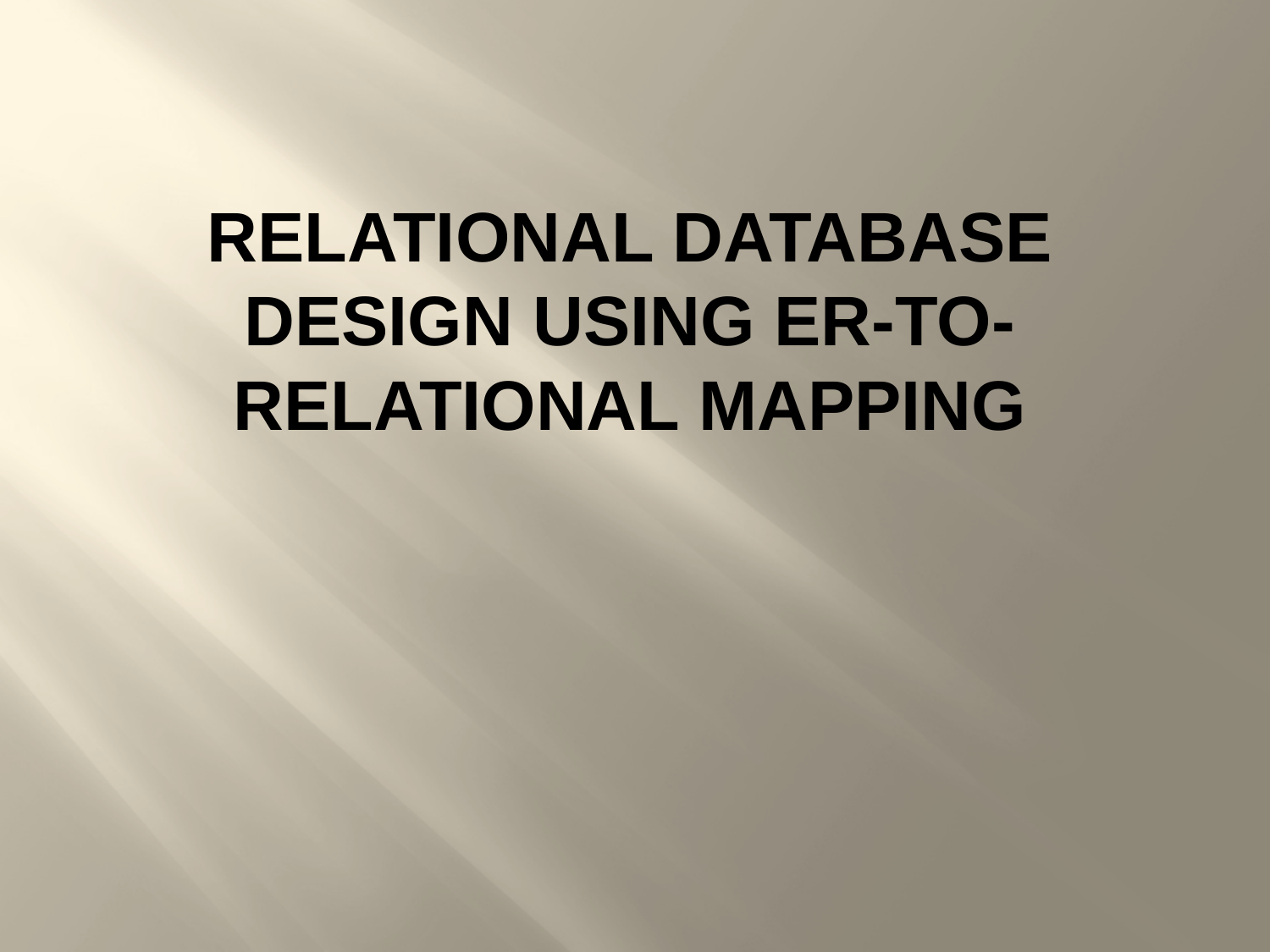

# Relational Database Design Using ER-to-Relational Mapping